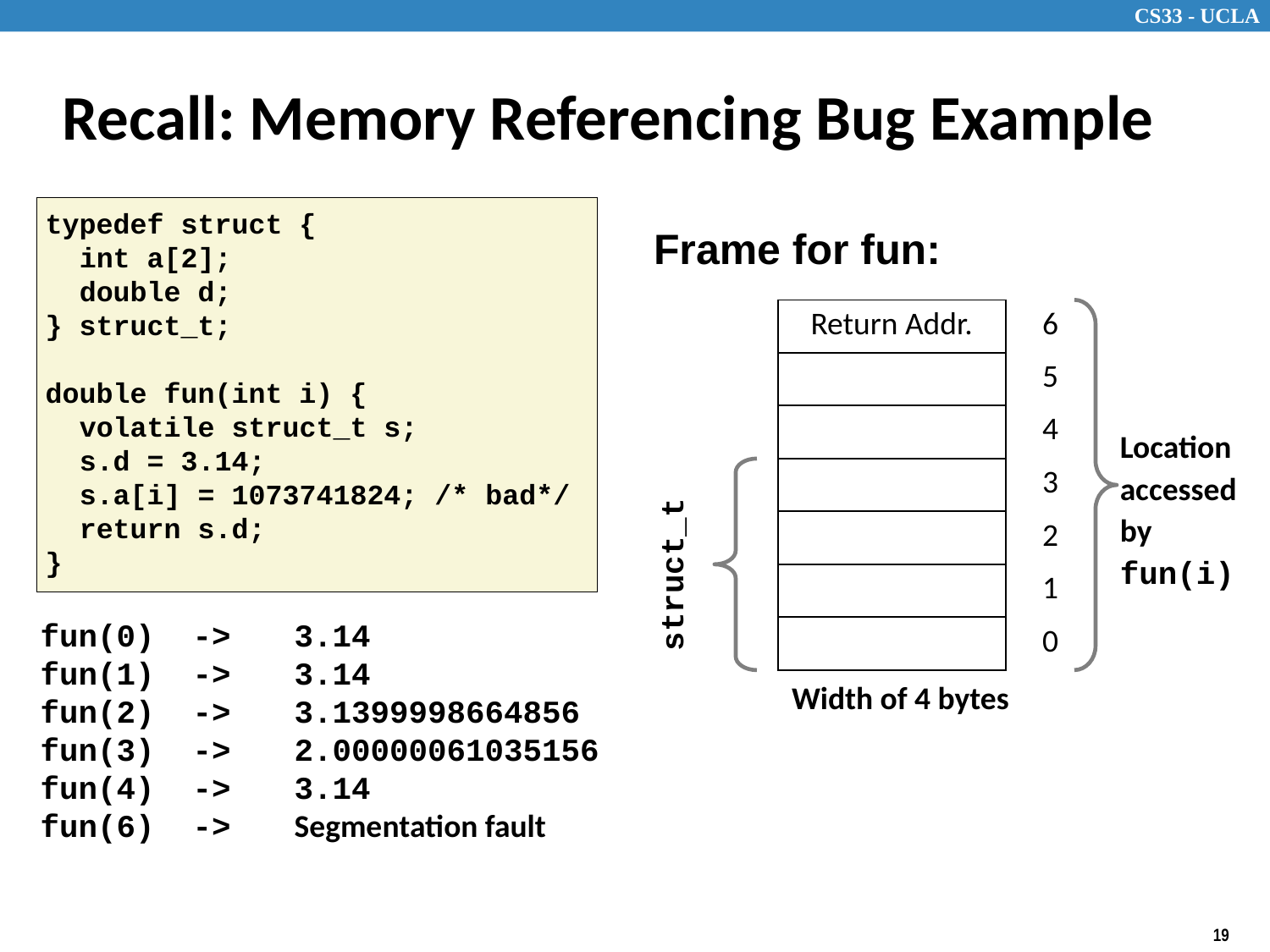

# Recall: Memory Referencing Bug Example
typedef struct {
  int a[2];
  double d;
} struct_t;

double fun(int i) {
  volatile struct_t s;
  s.d = 3.14;
  s.a[i] = 1073741824; /* bad*/
  return s.d;
}
Frame for fun:
| Return Addr. | 6 |
| --- | --- |
|  | 5 |
|  | 4 |
|  | 3 |
|  | 2 |
|  | 1 |
|  | 0 |

Location accessed by fun(i)

struct_t
fun(0)  ->	3.14
fun(1)  ->	3.14
fun(2)  ->	3.1399998664856
fun(3)  ->	2.00000061035156
fun(4)  ->	3.14
fun(6)  ->	Segmentation fault
Width of 4 bytes